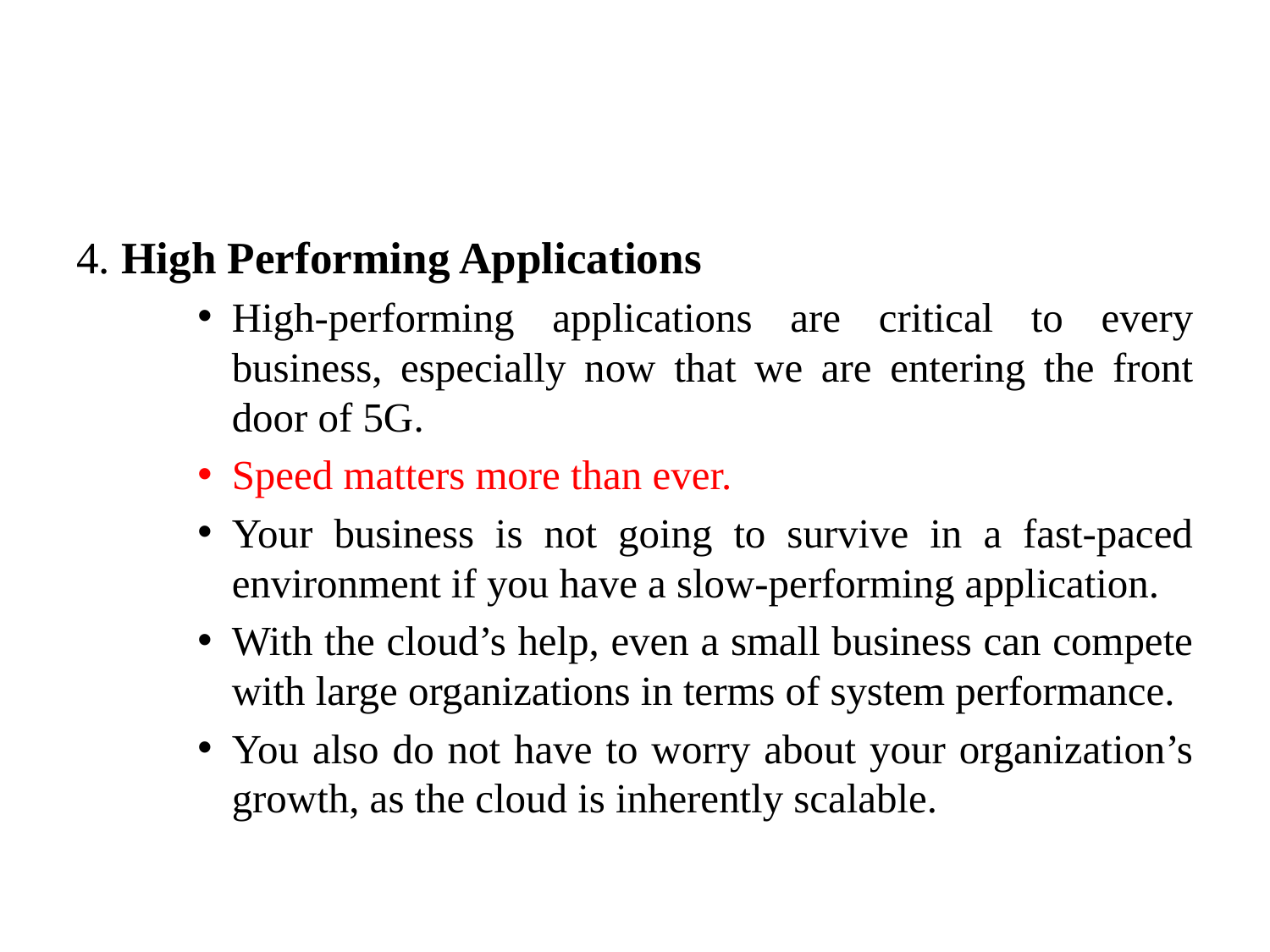

#
4. High Performing Applications
High-performing applications are critical to every business, especially now that we are entering the front door of 5G.
Speed matters more than ever.
Your business is not going to survive in a fast-paced environment if you have a slow-performing application.
With the cloud’s help, even a small business can compete with large organizations in terms of system performance.
You also do not have to worry about your organization’s growth, as the cloud is inherently scalable.